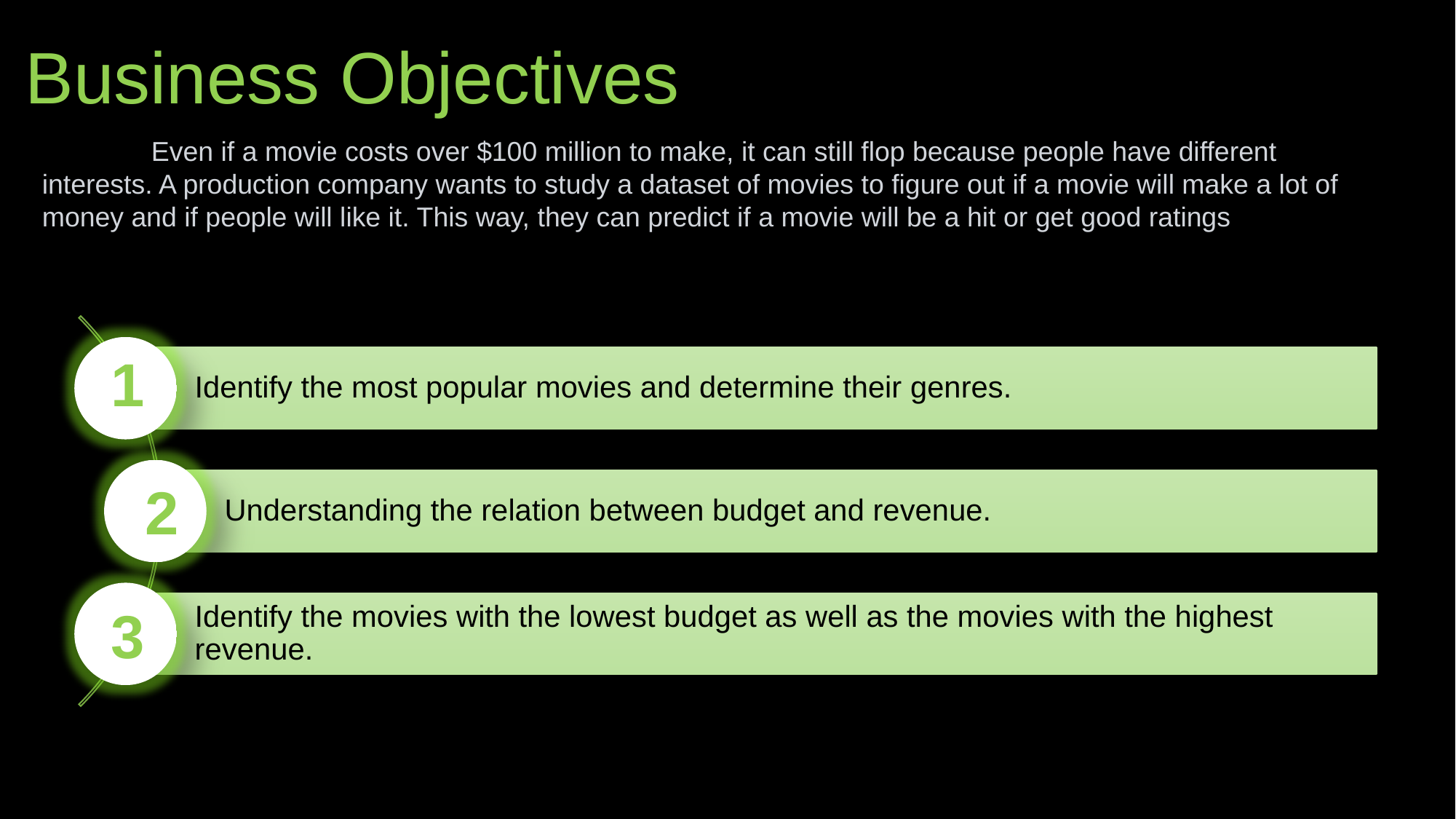

# Business Objectives
	Even if a movie costs over $100 million to make, it can still flop because people have different interests. A production company wants to study a dataset of movies to figure out if a movie will make a lot of money and if people will like it. This way, they can predict if a movie will be a hit or get good ratings
Identify the most popular movies and determine their genres.
Understanding the relation between budget and revenue.
Identify the movies with the lowest budget as well as the movies with the highest revenue.
1
2
3